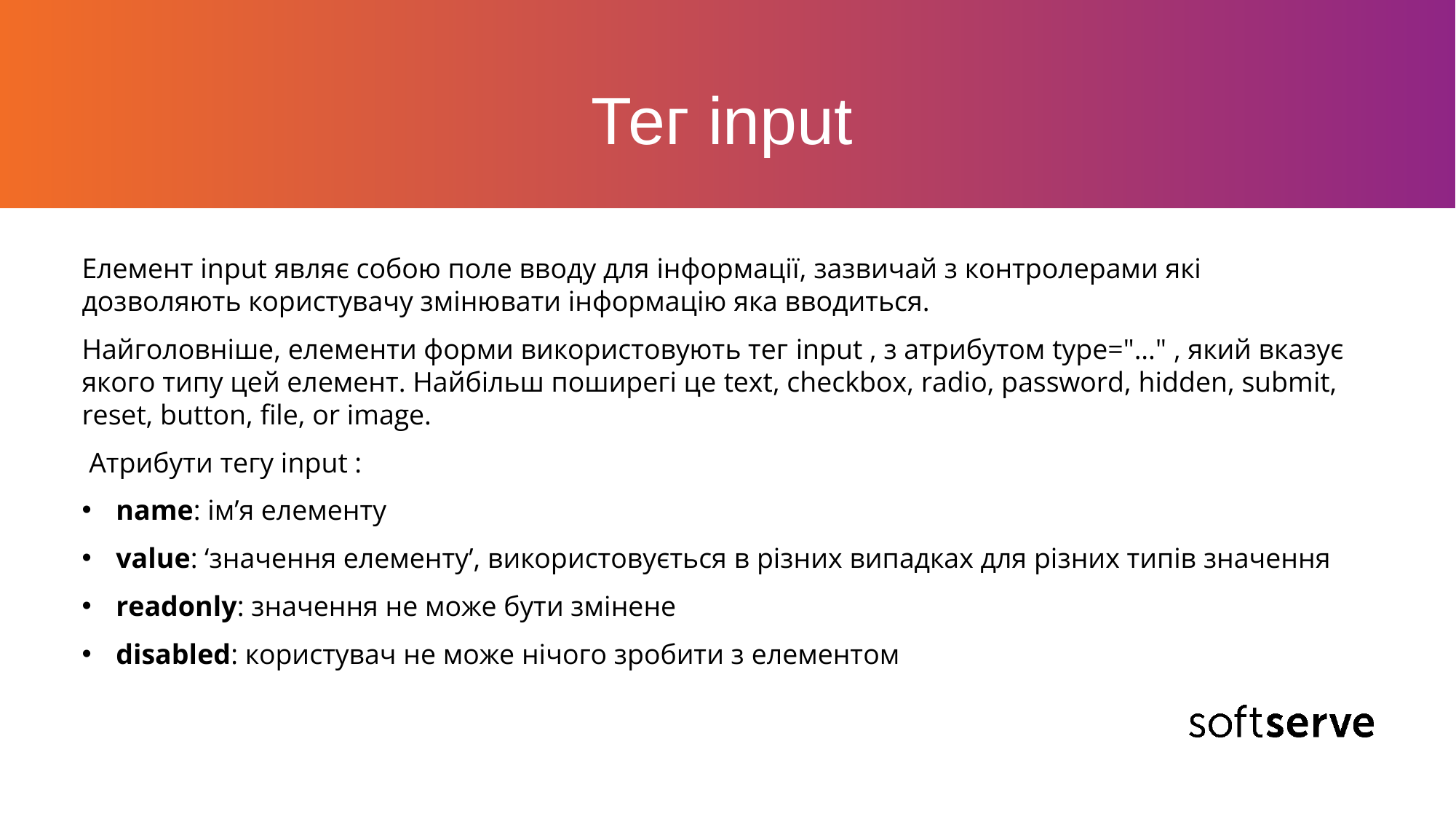

# Тег input
Елемент input являє собою поле вводу для інформації, зазвичай з контролерами які дозволяють користувачу змінювати інформацію яка вводиться.
Найголовніше, елементи форми використовують тег input , з атрибутом type="..." , який вказує якого типу цей елемент. Найбільш поширегі це text, checkbox, radio, password, hidden, submit, reset, button, file, or image.
 Атрибути тегу іnput :
name: ім’я елементу
value: ‘значення елементу’, використовується в різних випадках для різних типів значення
readonly: значення не може бути змінене
disabled: користувач не може нічого зробити з елементом